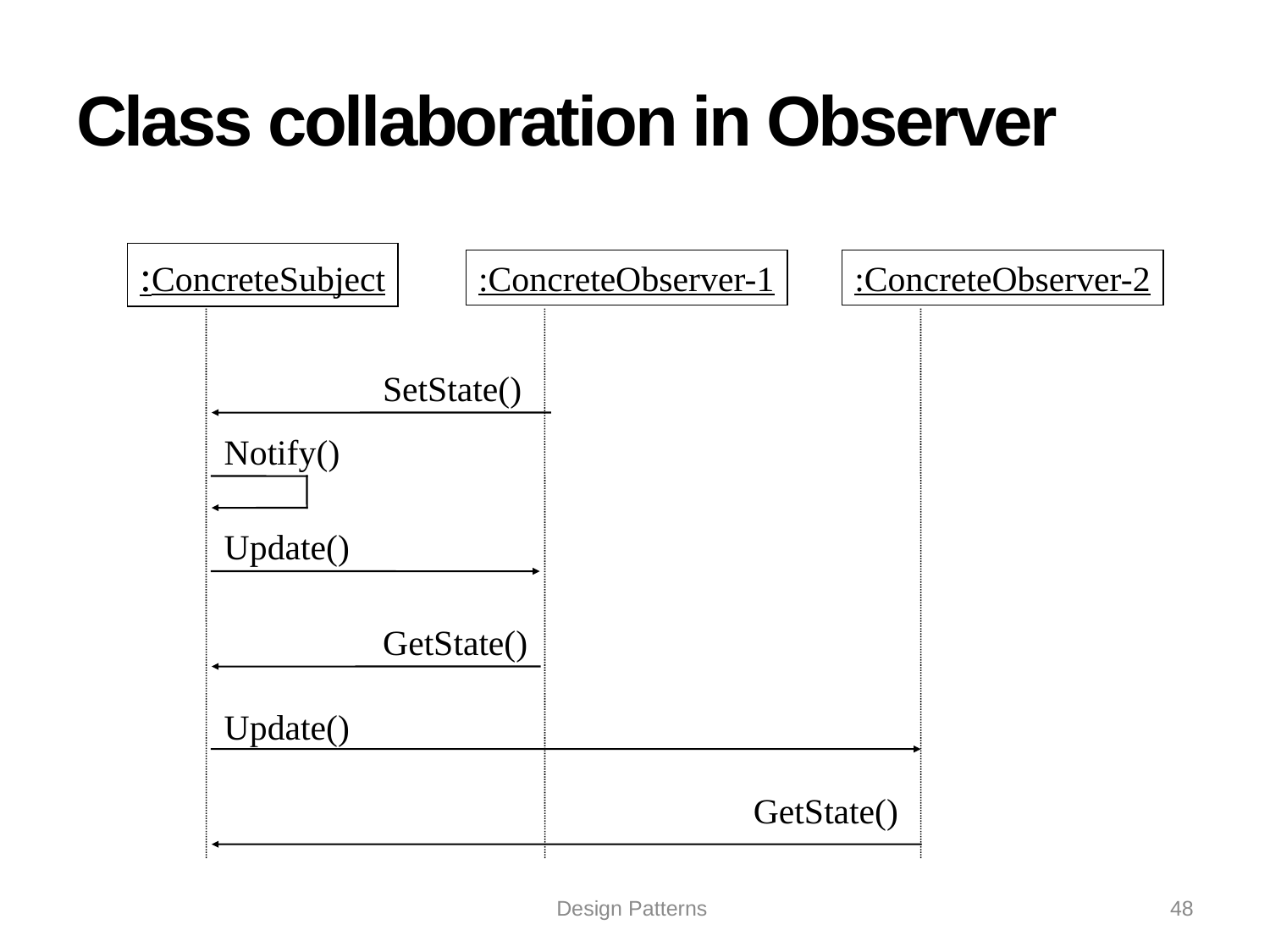

# Class collaboration in Observer
:ConcreteSubject

:ConcreteObserver-1

:ConcreteObserver-2

SetState()

Notify()

Update()

GetState()

Update()

GetState()

Design Patterns
48